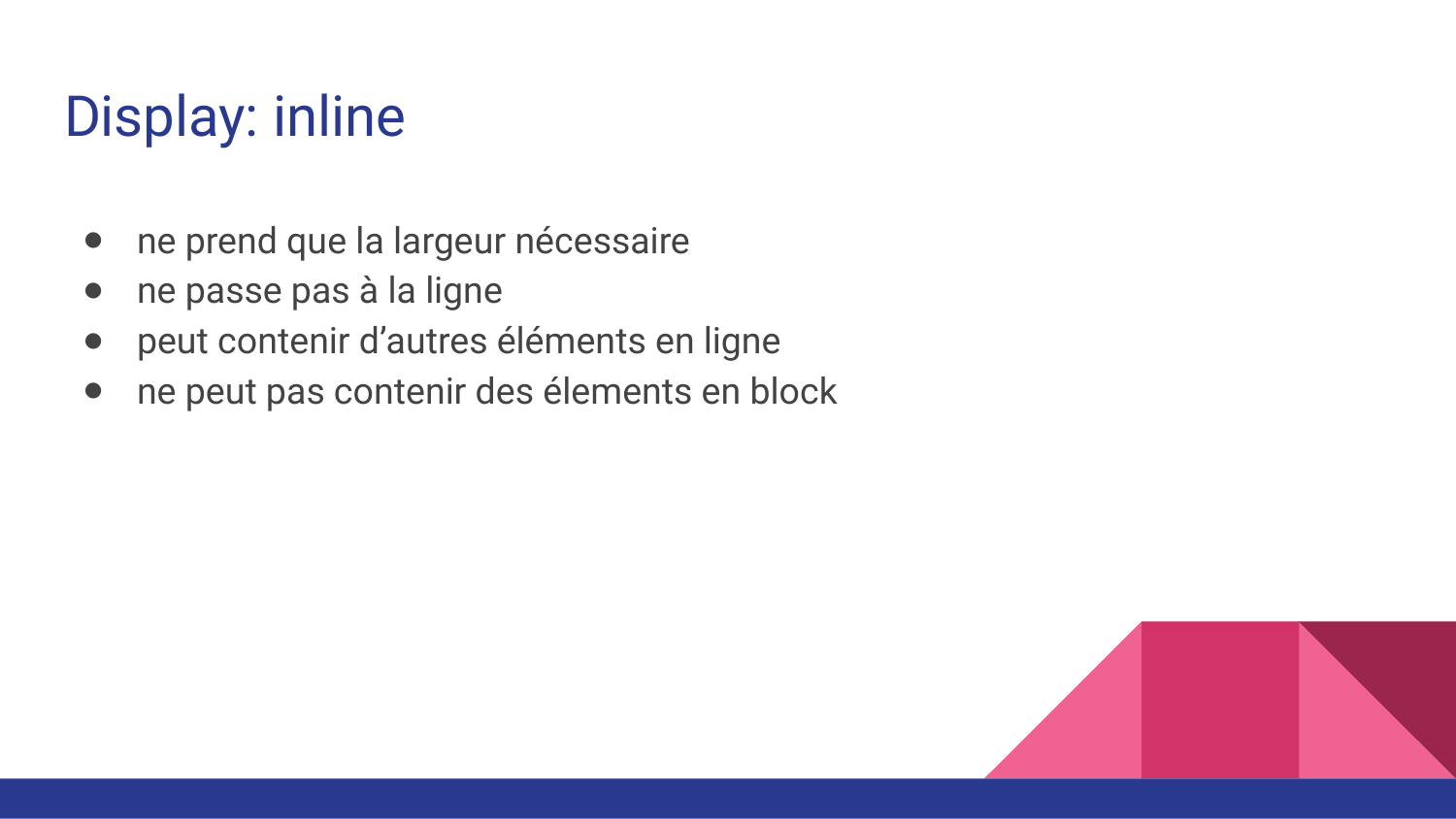

# Display: inline
ne prend que la largeur nécessaire
ne passe pas à la ligne
peut contenir d’autres éléments en ligne
ne peut pas contenir des élements en block